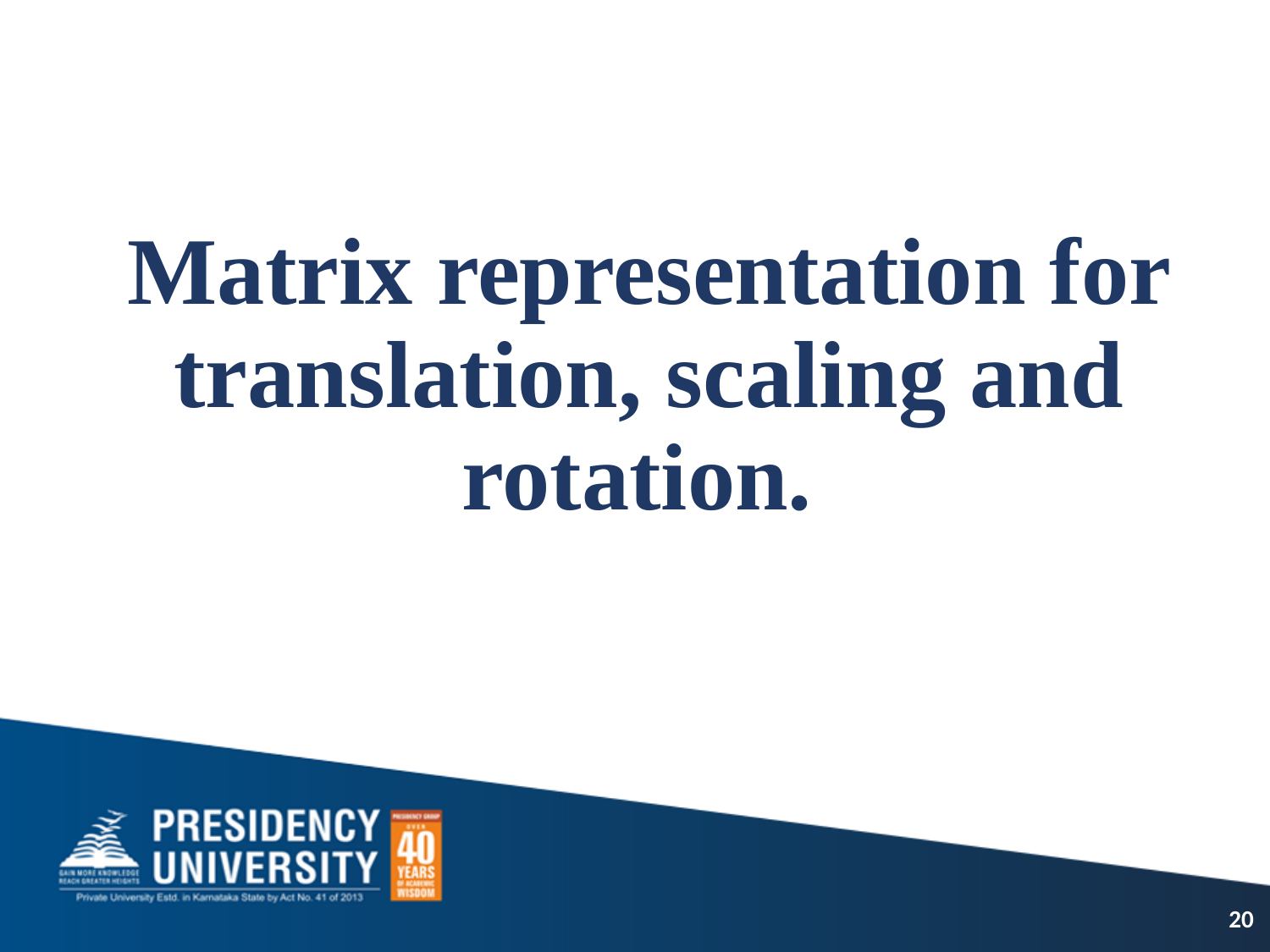

# Matrix representation for translation, scaling and rotation.
20